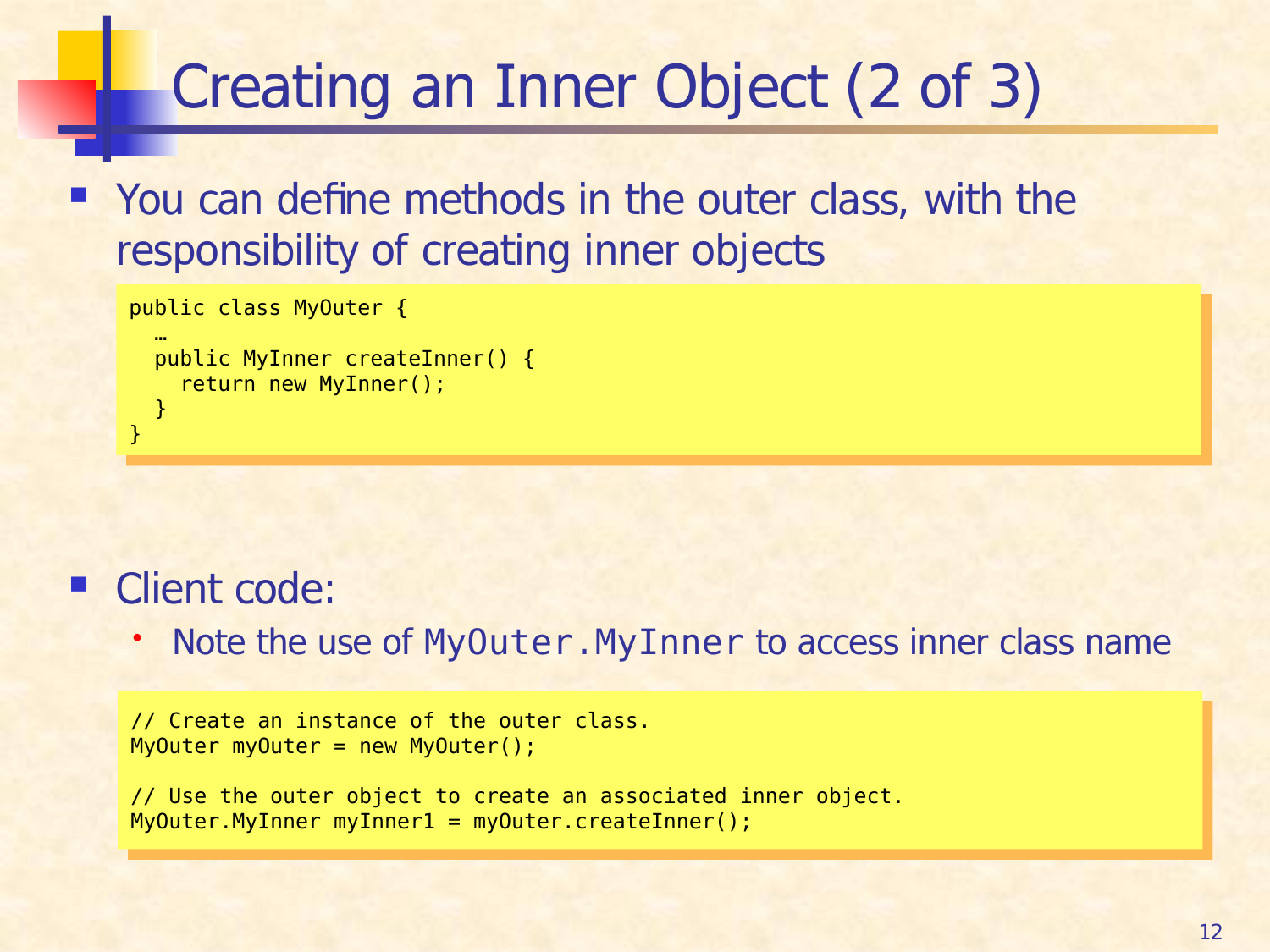

# Creating an Inner Object (2 of 3)
You can define methods in the outer class, with the responsibility of creating inner objects

Client code:
Note the use of MyOuter.MyInner to access inner class name

public class MyOuter {
  …
  public MyInner createInner() {
    return new MyInner();
  }
}
// Create an instance of the outer class.
MyOuter myOuter = new MyOuter();

// Use the outer object to create an associated inner object.
MyOuter.MyInner myInner1 = myOuter.createInner();
12